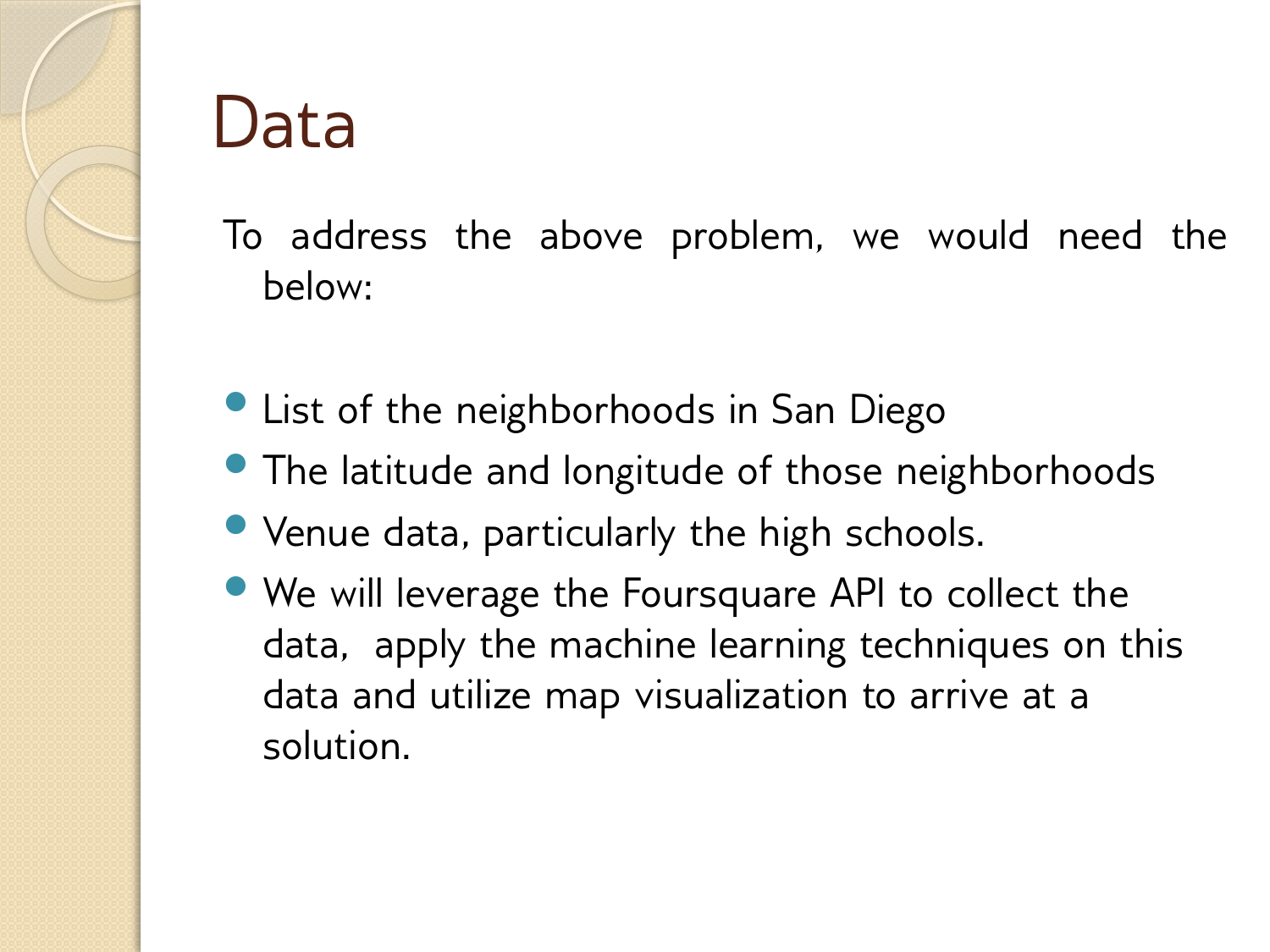

# Data
To address the above problem, we would need the below:

List of the neighborhoods in San Diego
The latitude and longitude of those neighborhoods
Venue data, particularly the high schools.
We will leverage the Foursquare API to collect the data,  apply the machine learning techniques on this data and utilize map visualization to arrive at a solution.